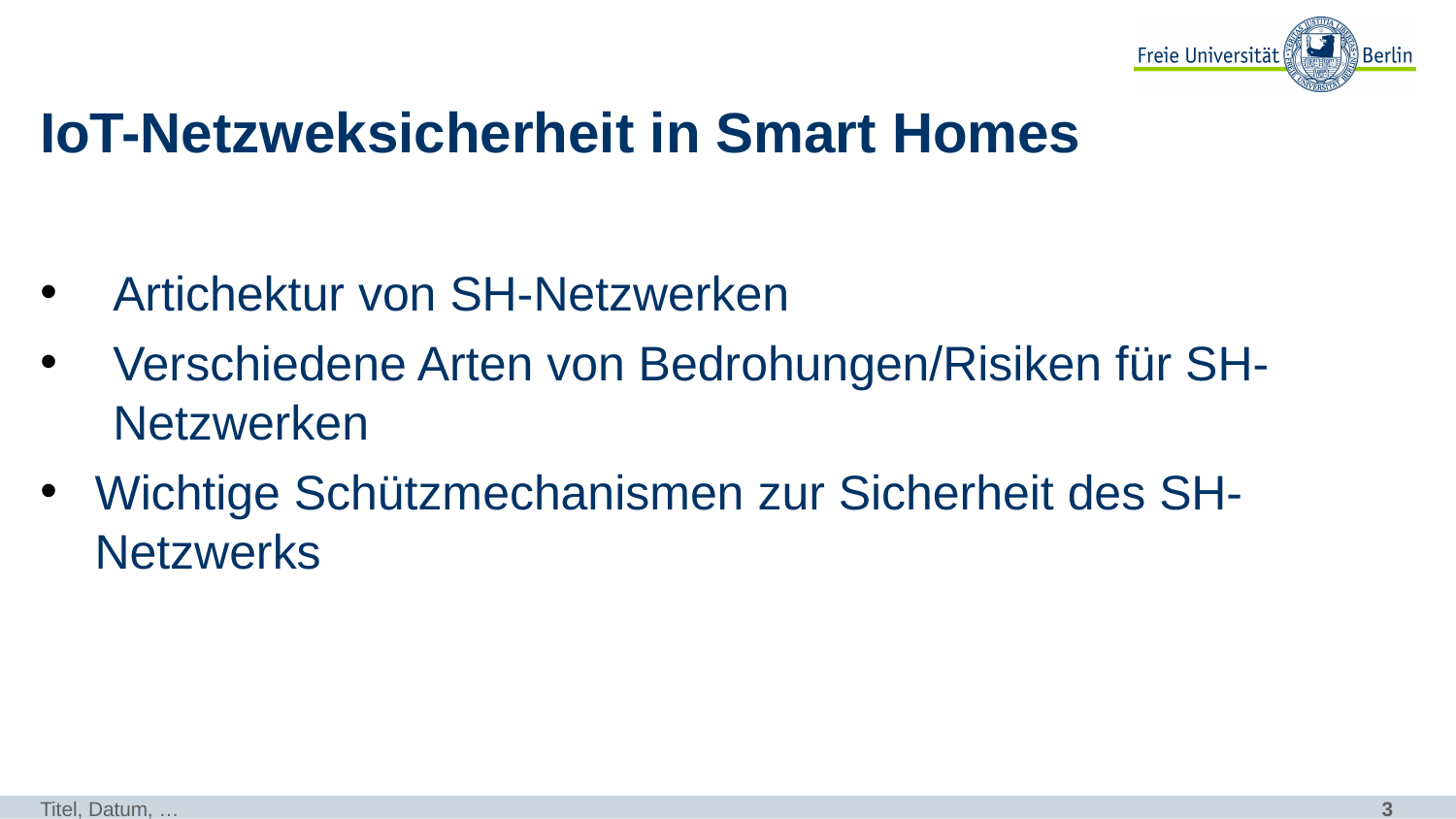

# IoT-Netzweksicherheit in Smart Homes

Artichektur von SH-Netzwerken
Verschiedene Arten von Bedrohungen/Risiken für SH-Netzwerken
Wichtige Schützmechanismen zur Sicherheit des SH-Netzwerks
Titel, Datum, …